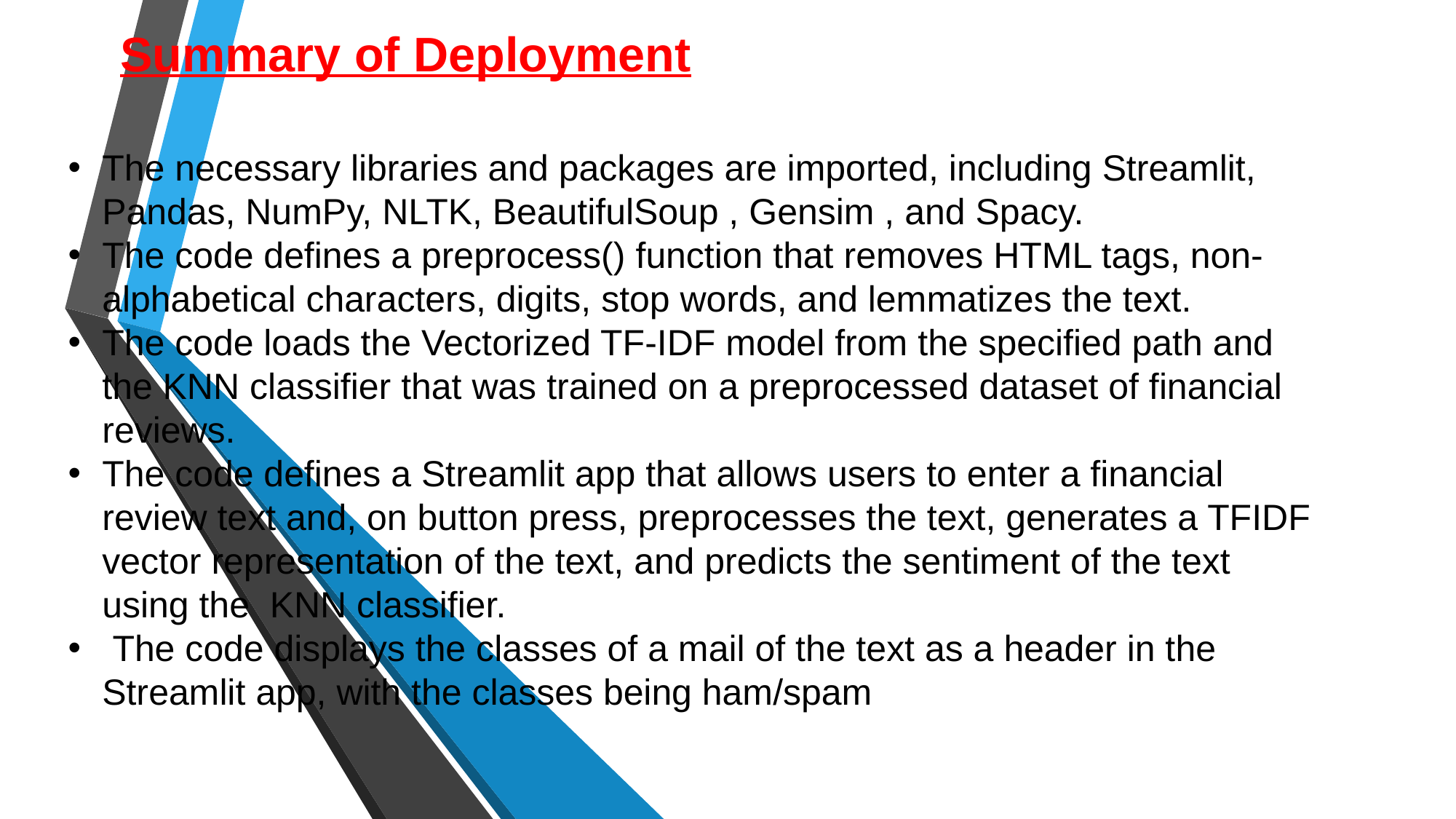

Summary of Deployment
The necessary libraries and packages are imported, including Streamlit, Pandas, NumPy, NLTK, BeautifulSoup , Gensim , and Spacy.
The code defines a preprocess() function that removes HTML tags, non-alphabetical characters, digits, stop words, and lemmatizes the text.
The code loads the Vectorized TF-IDF model from the specified path and the KNN classifier that was trained on a preprocessed dataset of financial reviews.
The code defines a Streamlit app that allows users to enter a financial review text and, on button press, preprocesses the text, generates a TFIDF vector representation of the text, and predicts the sentiment of the text using the  KNN classifier.
 The code displays the classes of a mail of the text as a header in the Streamlit app, with the classes being ham/spam